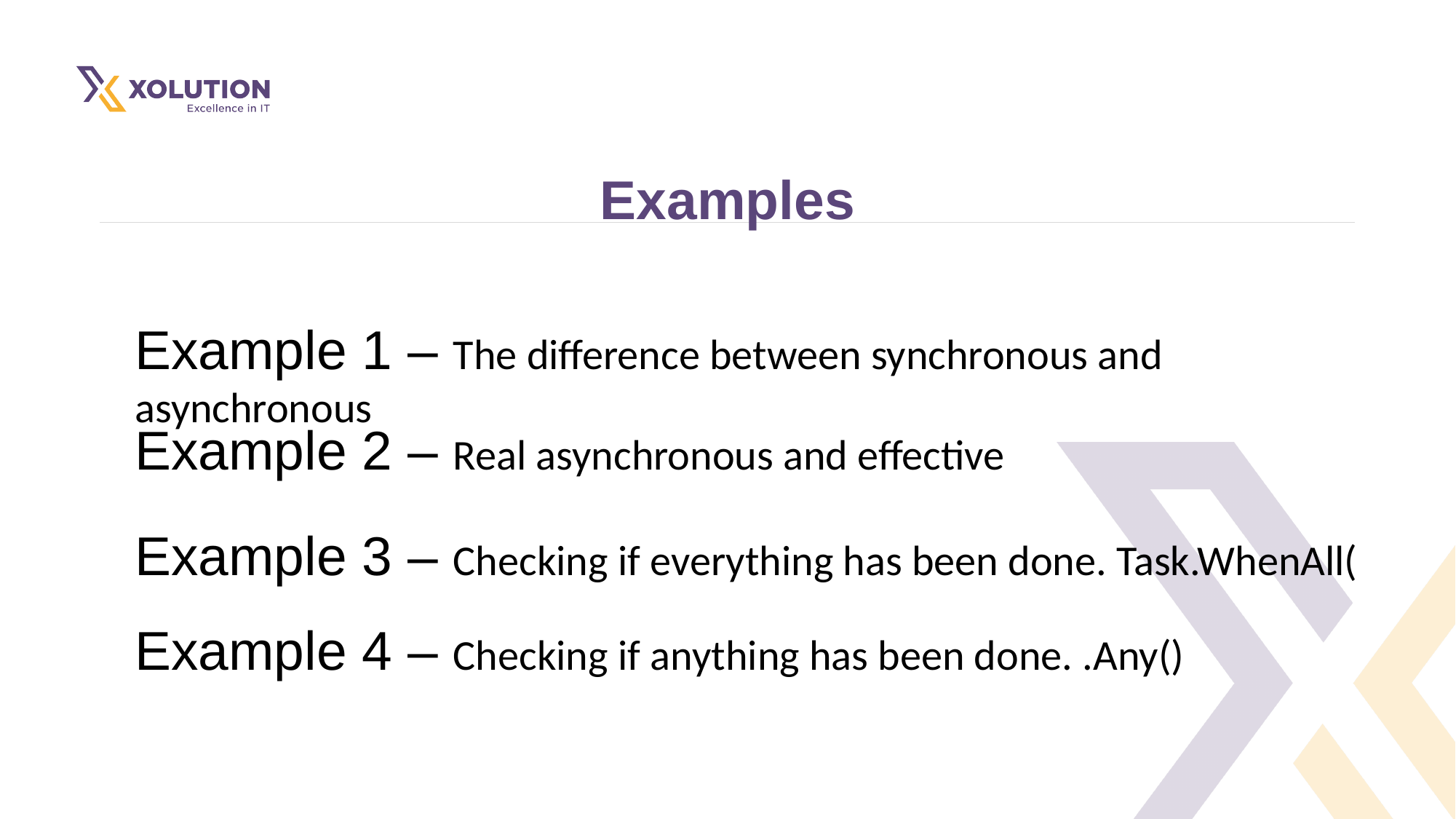

# Examples
Example 1 – The difference between synchronous and asynchronous
Example 2 – Real asynchronous and effective
Example 3 – Checking if everything has been done. Task.WhenAll(

Example 4 – Checking if anything has been done. .Any()